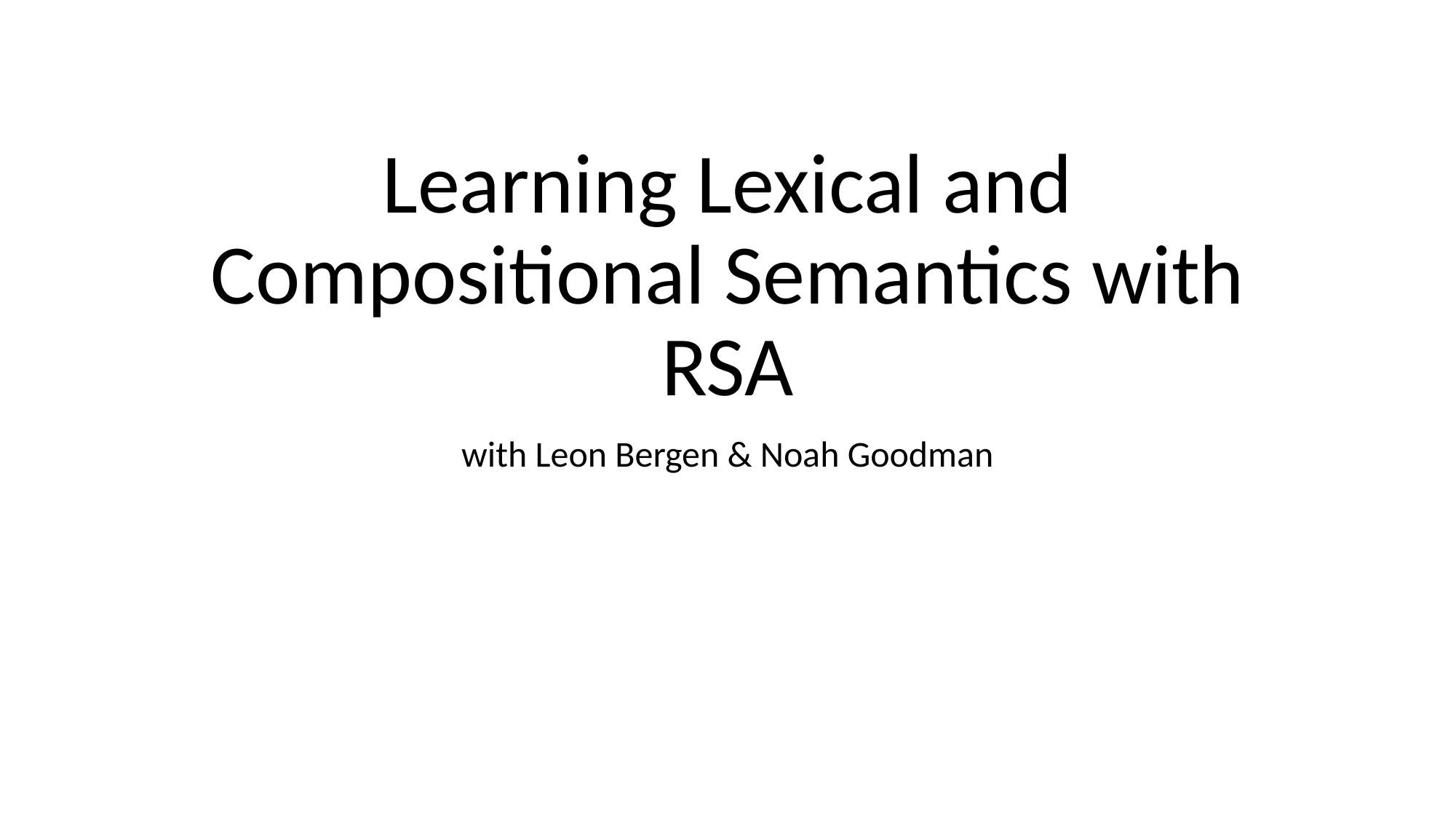

# Learning Lexical and Compositional Semantics with RSA
with Leon Bergen & Noah Goodman